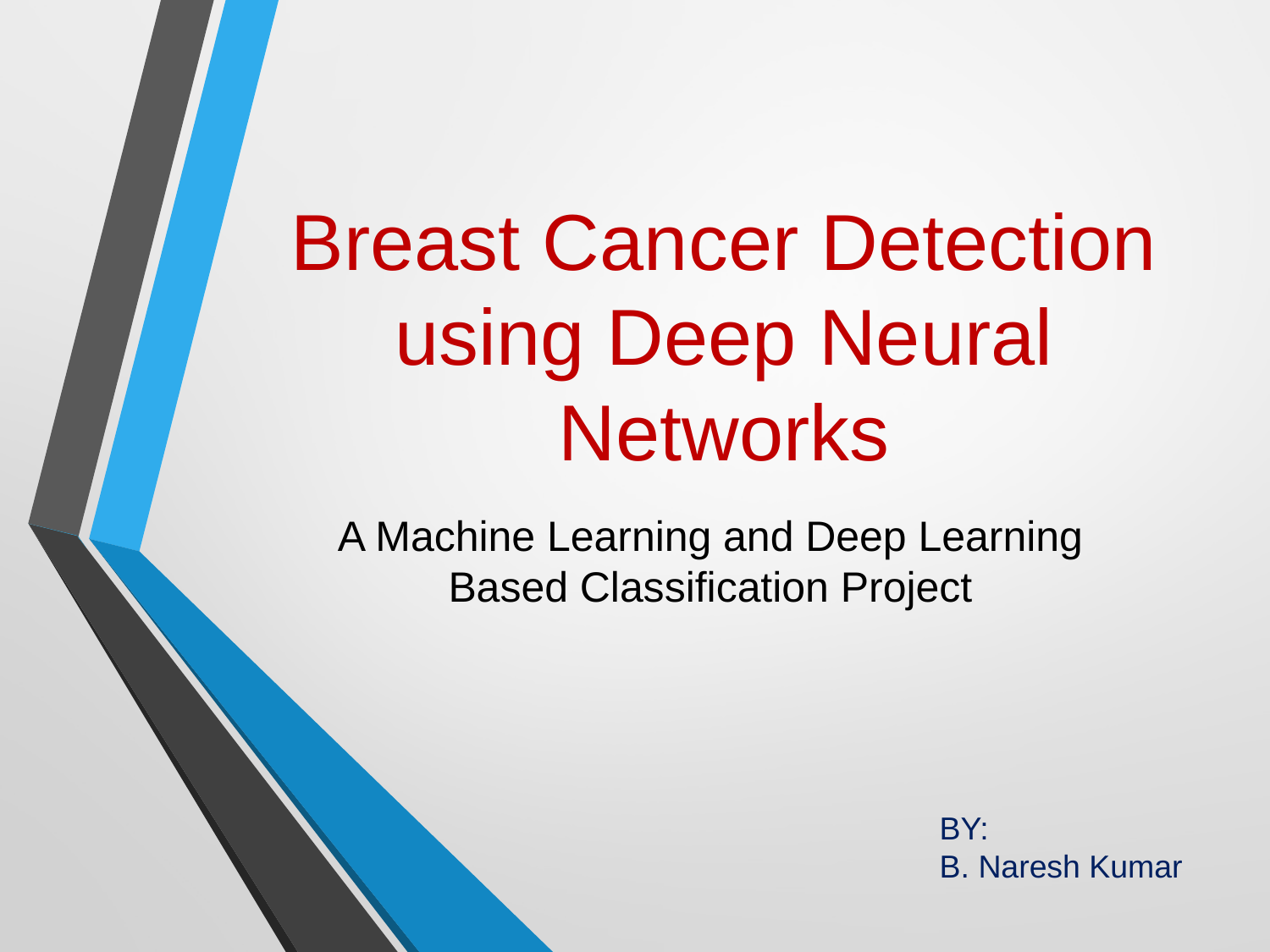

# Breast Cancer Detection using Deep Neural Networks
A Machine Learning and Deep Learning Based Classification Project
BY:
B. Naresh Kumar